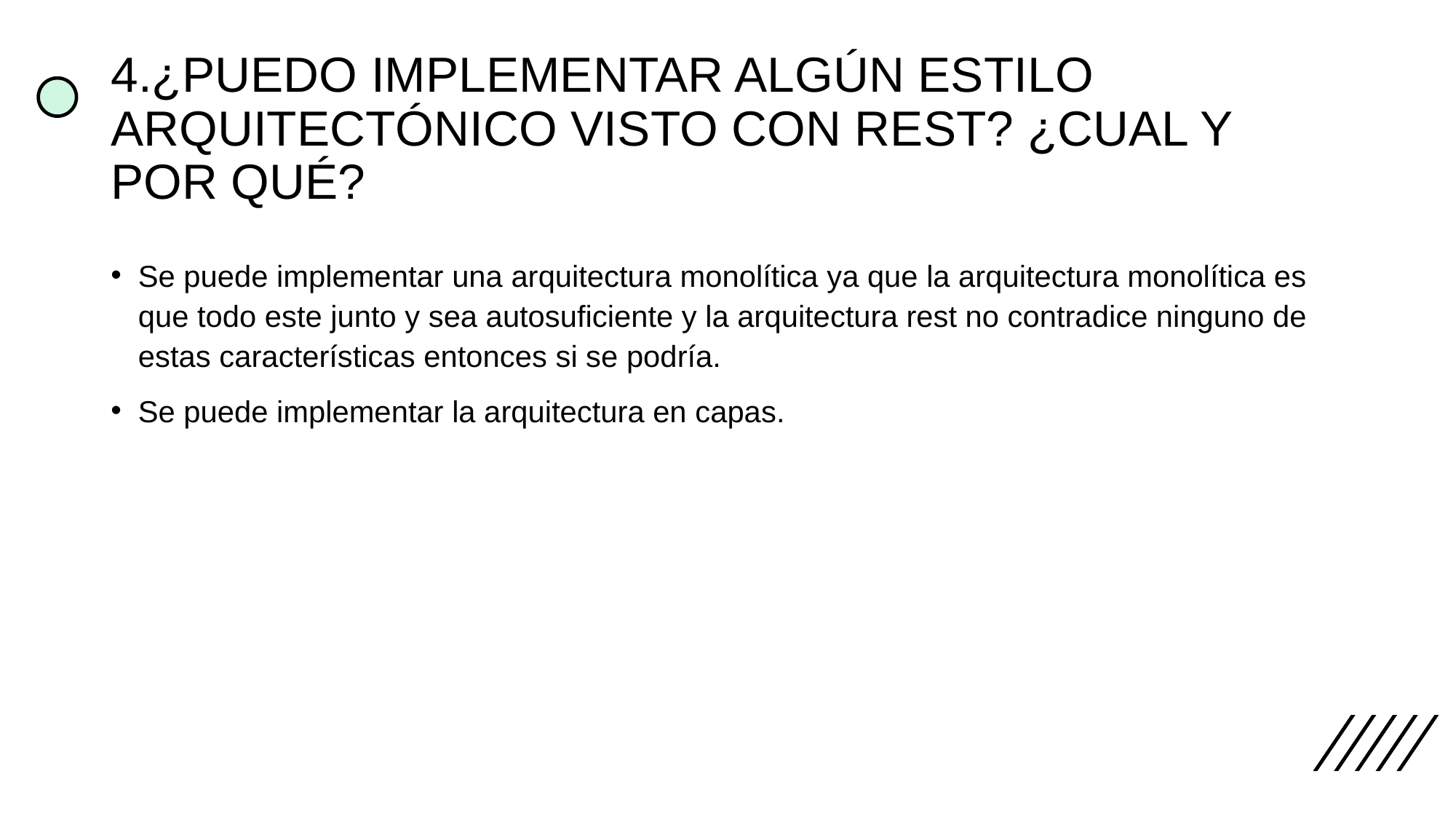

# 4.¿PUEDO IMPLEMENTAR ALGÚN ESTILO ARQUITECTÓNICO VISTO CON REST? ¿CUAL Y POR QUÉ?
Se puede implementar una arquitectura monolítica ya que la arquitectura monolítica es que todo este junto y sea autosuficiente y la arquitectura rest no contradice ninguno de estas características entonces si se podría.
Se puede implementar la arquitectura en capas.